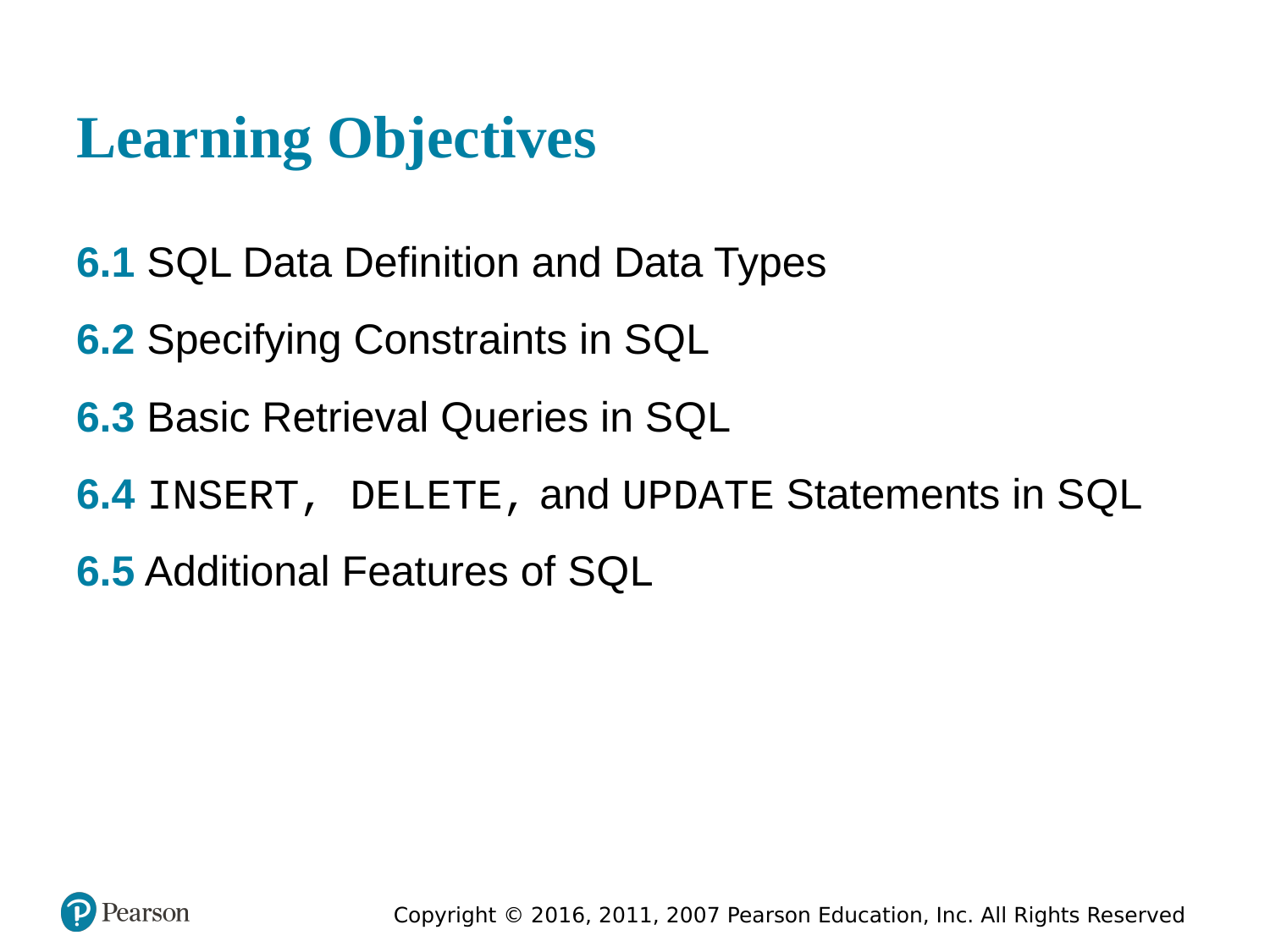

# Learning Objectives
6.1 S Q L Data Definition and Data Types
6.2 Specifying Constraints in S Q L
6.3 Basic Retrieval Queries in S Q L
6.4 INSERT, DELETE, and UPDATE Statements in S Q L
6.5 Additional Features of S Q L